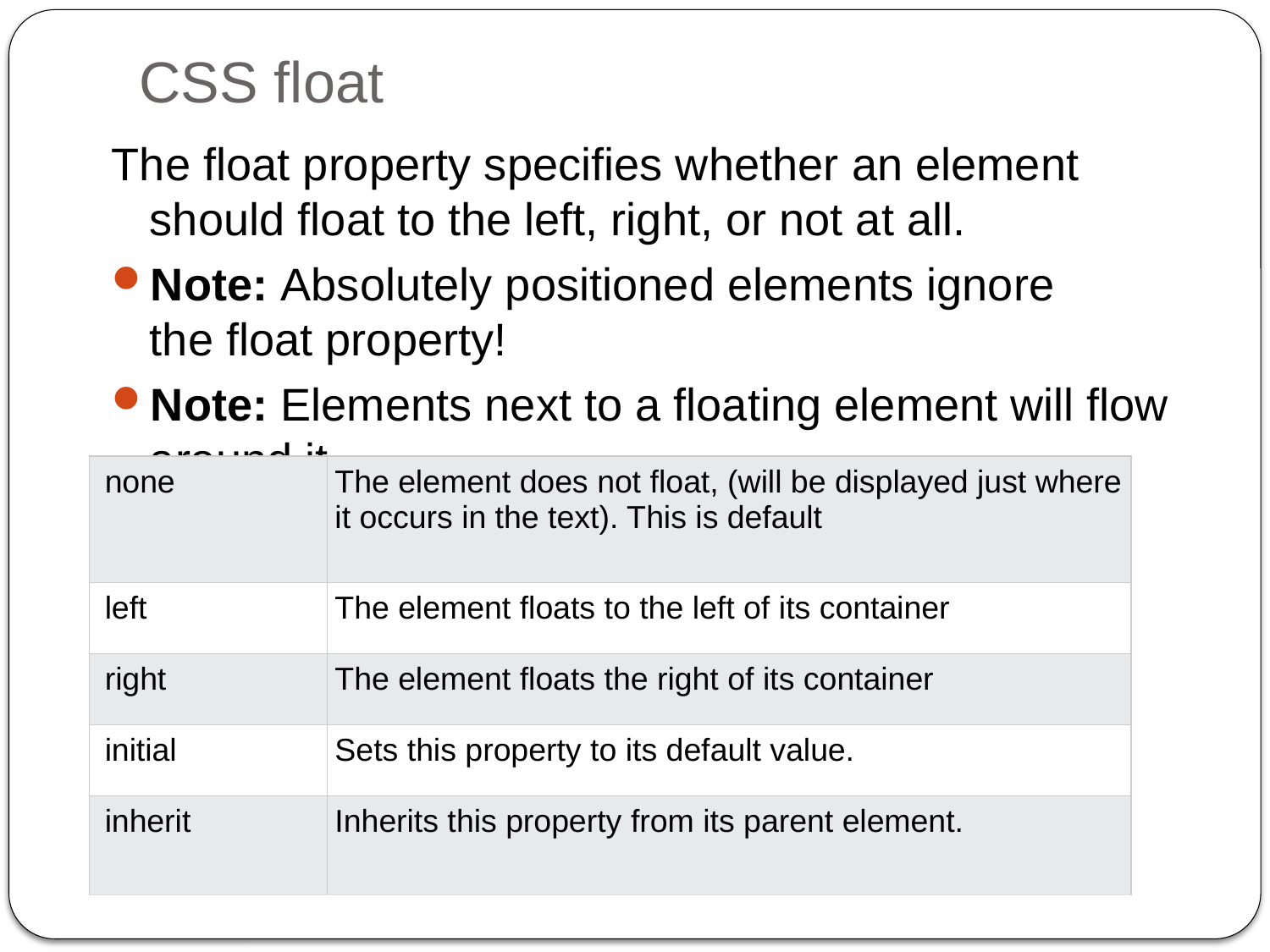

# CSS float
The float property specifies whether an element should float to the left, right, or not at all.
Note: Absolutely positioned elements ignore the float property!
Note: Elements next to a floating element will flow around it.

| none | The element does not float, (will be displayed just where it occurs in the text). This is default |
| --- | --- |
| left | The element floats to the left of its container |
| right | The element floats the right of its container |
| initial | Sets this property to its default value. |
| inherit | Inherits this property from its parent element. |